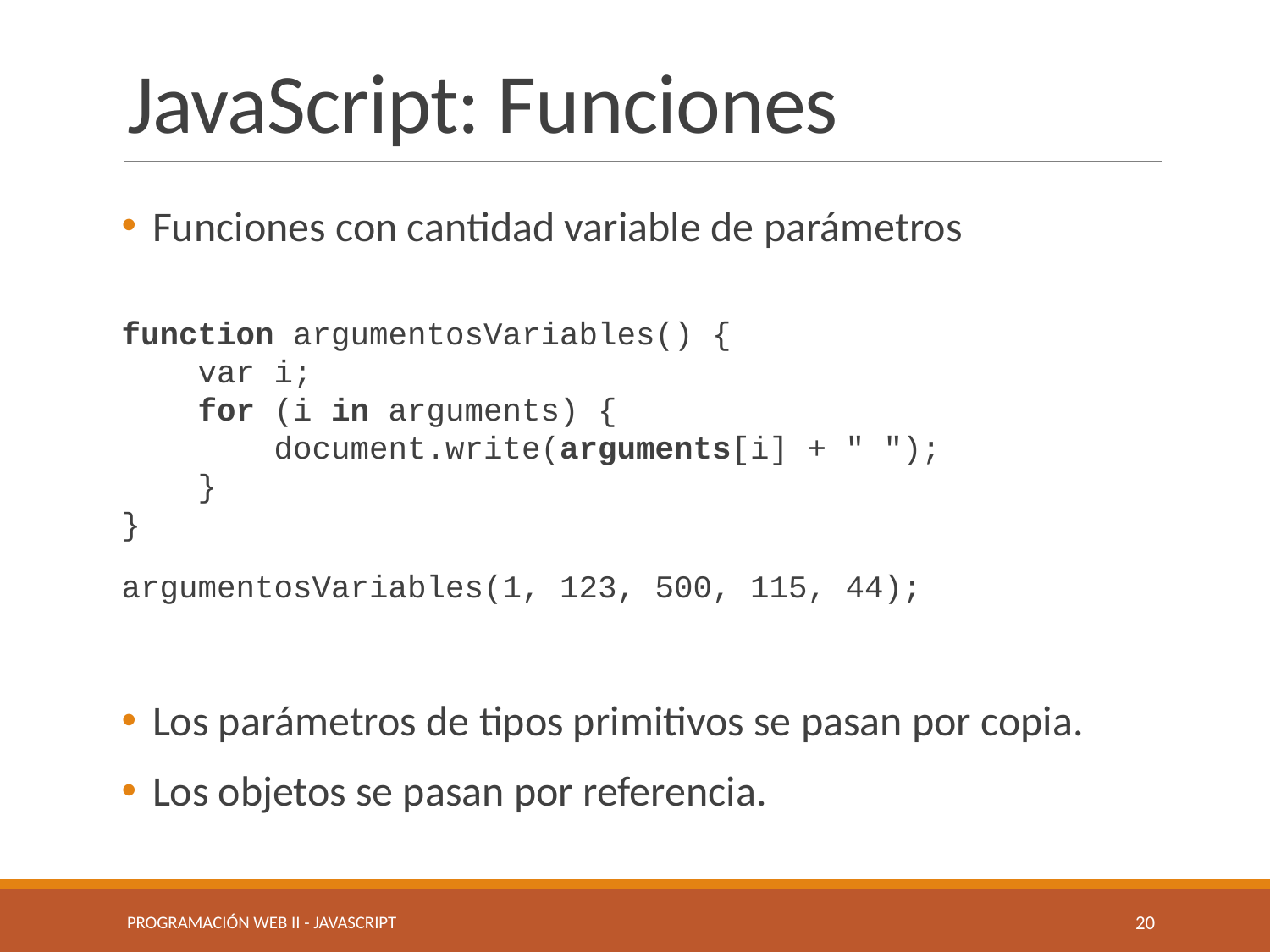

# JavaScript: Funciones
Funciones con cantidad variable de parámetros
function argumentosVariables() {
    var i;
    for (i in arguments) {
        document.write(arguments[i] + " ");
    }
}
argumentosVariables(1, 123, 500, 115, 44);

Los parámetros de tipos primitivos se pasan por copia.
Los objetos se pasan por referencia.
Programación Web II - JavaScript
20